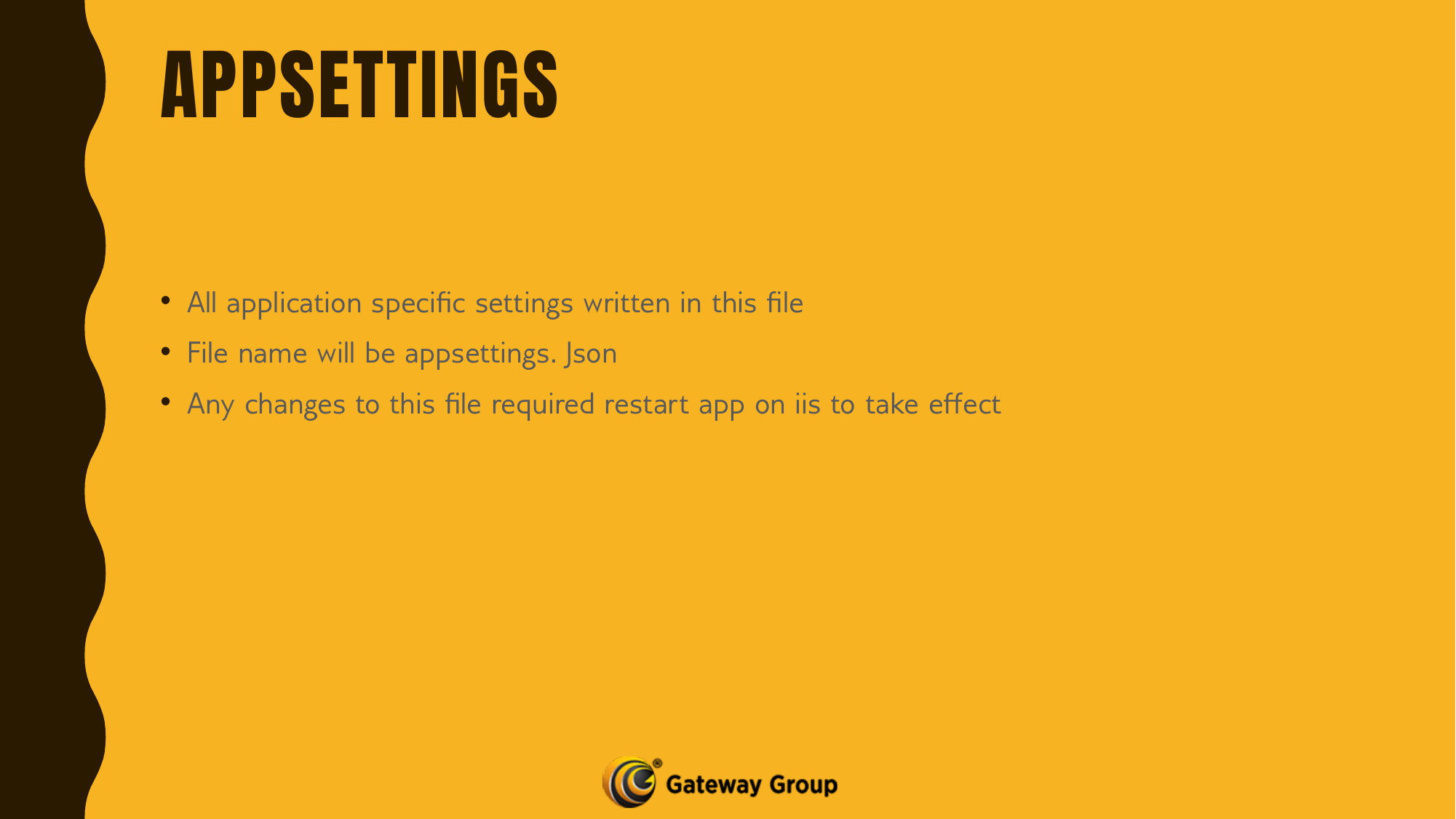

# appsettings
All application specific settings written in this file
File name will be appsettings. Json
Any changes to this file required restart app on iis to take effect